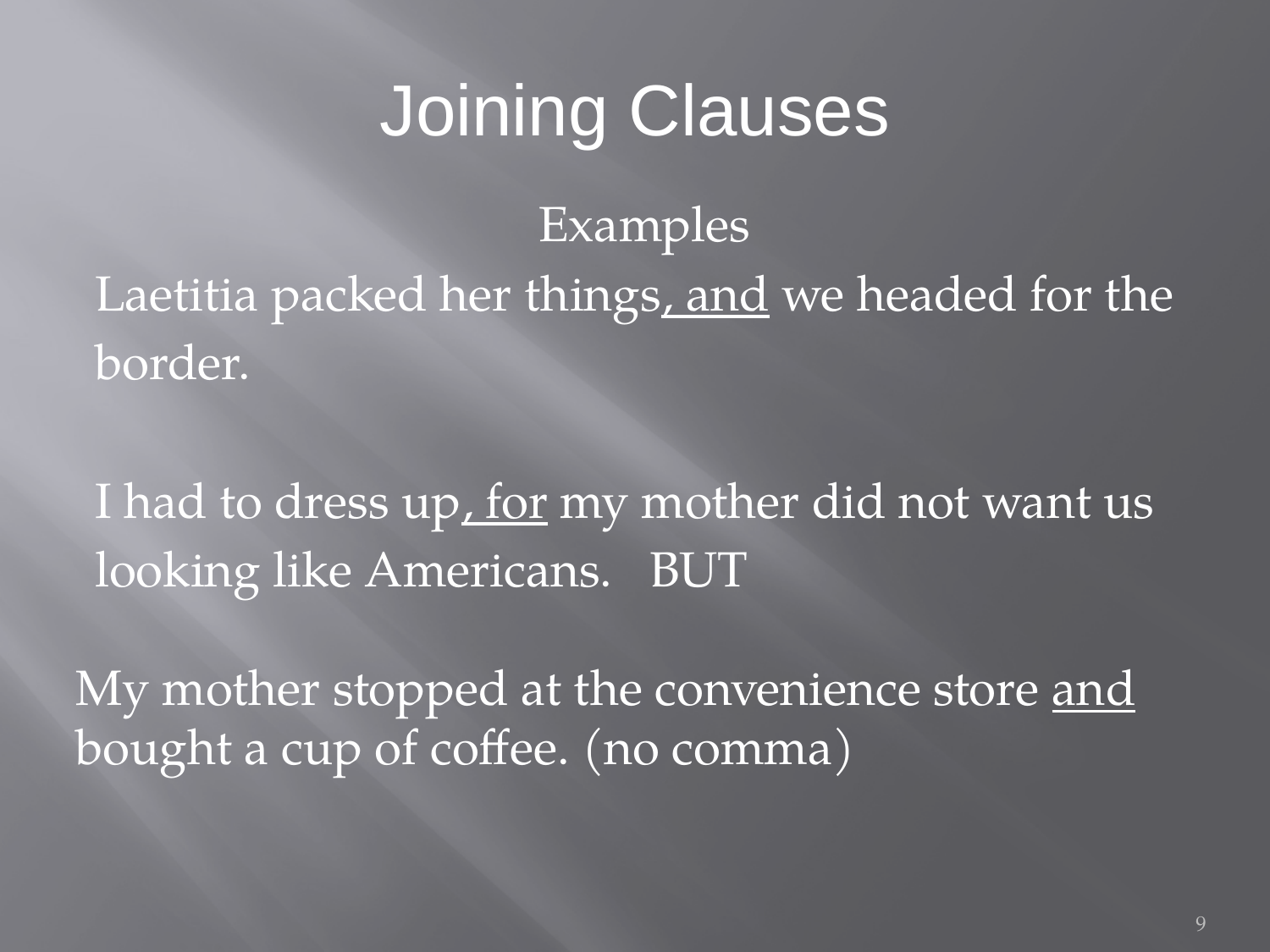

# Joining Clauses
Examples
Laetitia packed her things, and we headed for the
border.

I had to dress up, for my mother did not want us
looking like Americans.   BUT

My mother stopped at the convenience store and bought a cup of coffee. (no comma)

9